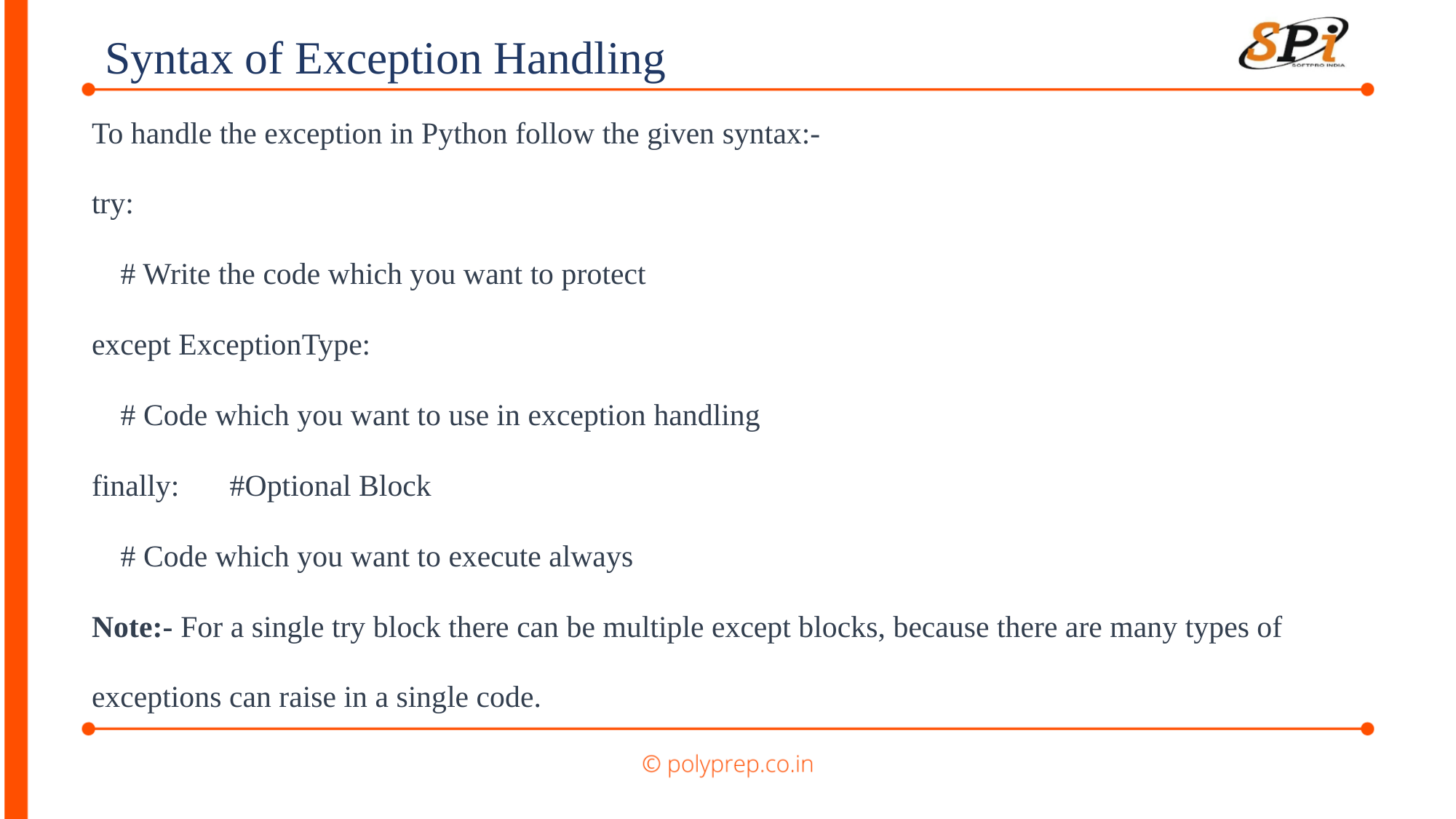

Syntax of Exception Handling
To handle the exception in Python follow the given syntax:-
try:
	# Write the code which you want to protect
except ExceptionType:
	# Code which you want to use in exception handling
finally:	#Optional Block
	# Code which you want to execute always
Note:- For a single try block there can be multiple except blocks, because there are many types of
exceptions can raise in a single code.